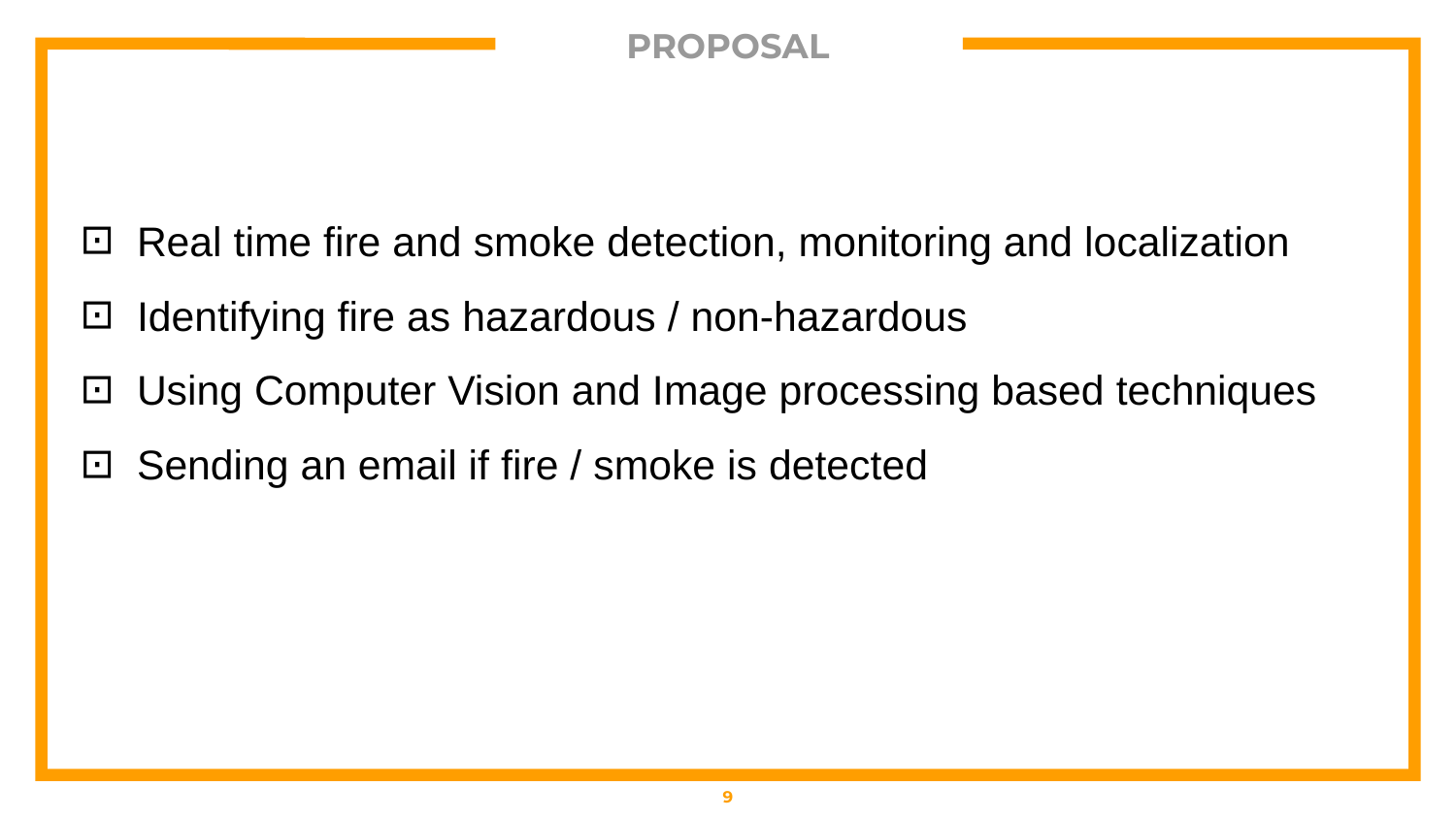

# PROPOSAL
Real time fire and smoke detection, monitoring and localization
Identifying fire as hazardous / non-hazardous
Using Computer Vision and Image processing based techniques
Sending an email if fire / smoke is detected
9